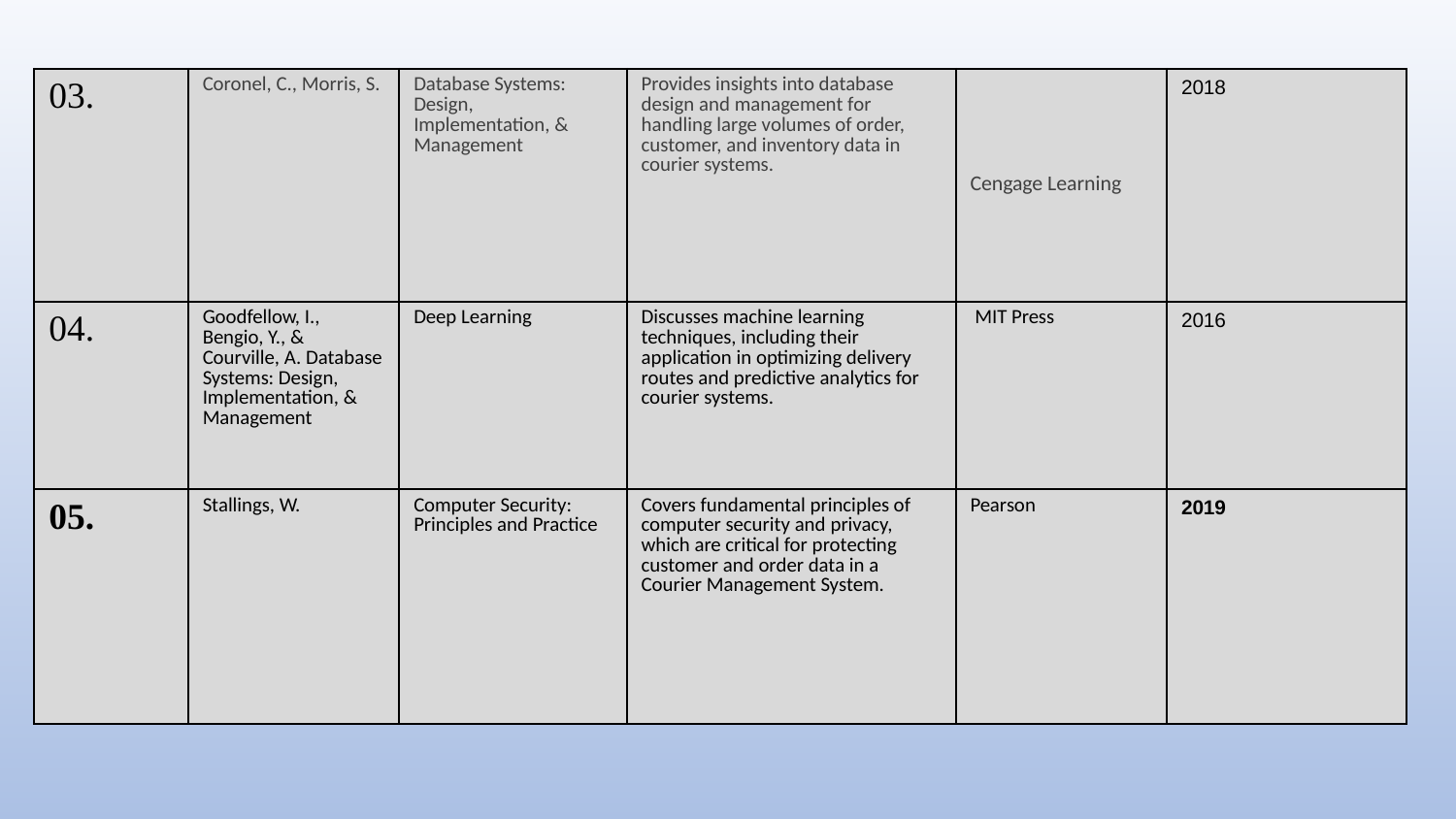

| 03. | Coronel, C., Morris, S. | Database Systems: Design, Implementation, & Management | Provides insights into database design and management for handling large volumes of order, customer, and inventory data in courier systems. | Cengage Learning | 2018 |
| --- | --- | --- | --- | --- | --- |
| 04. | Goodfellow, I., Bengio, Y., & Courville, A. Database Systems: Design, Implementation, & Management | Deep Learning | Discusses machine learning techniques, including their application in optimizing delivery routes and predictive analytics for courier systems. | MIT Press | 2016 |
| 05. | Stallings, W. | Computer Security: Principles and Practice | Covers fundamental principles of computer security and privacy, which are critical for protecting customer and order data in a Courier Management System. | Pearson | 2019 |
#